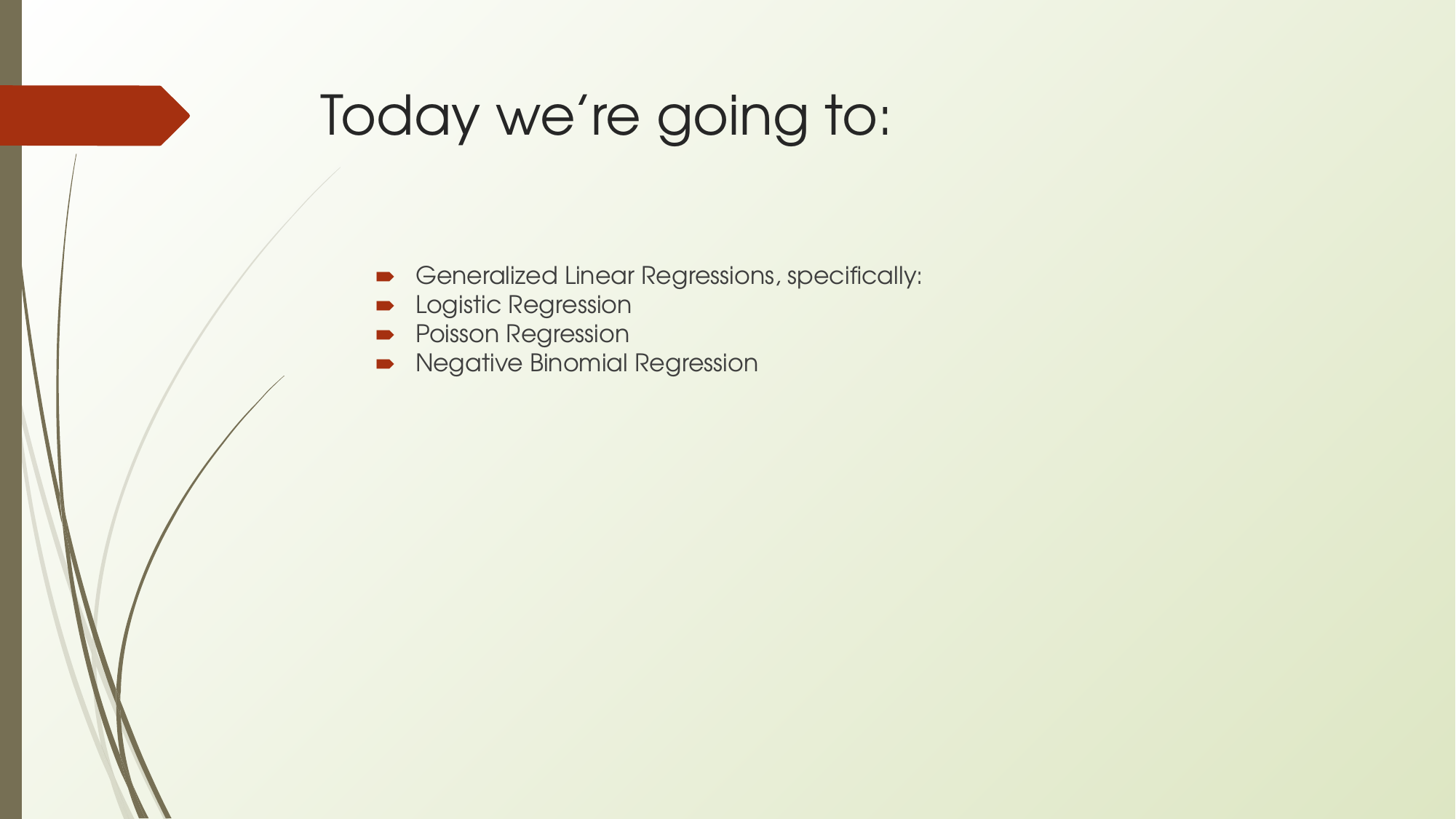

# Today we’re going to:
Generalized Linear Regressions, specifically:
Logistic Regression
Poisson Regression
Negative Binomial Regression